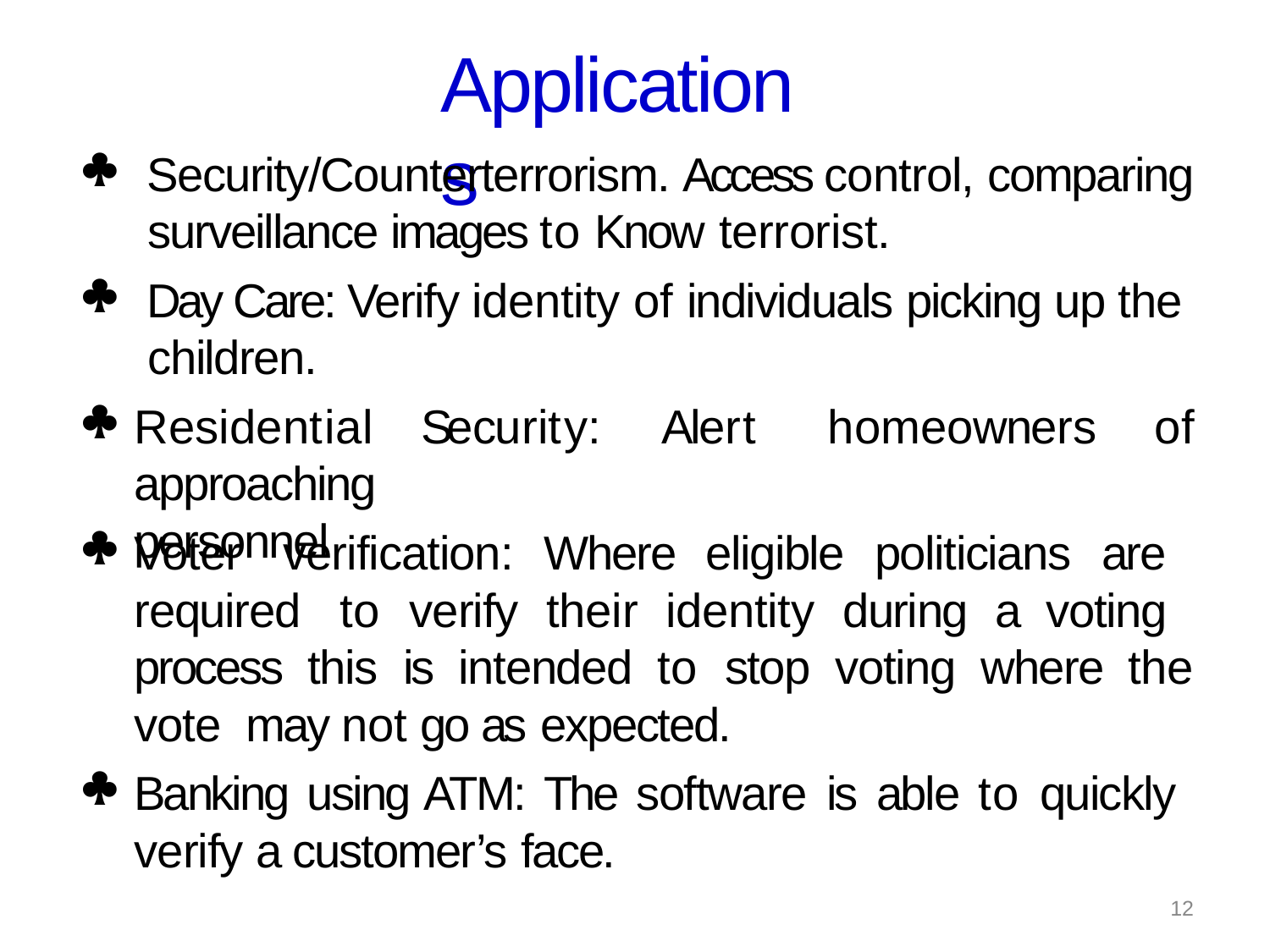

# Applications
♣
Security/Counterterrorism. Access control, comparing  surveillance images to Know terrorist.
Day Care: Verify identity of individuals picking up the  children.
♣
♣
Residential	Security:	Alert	homeowners	of
approaching personnel
♣
Voter verification: Where eligible politicians are  required to verify their identity during a voting  process this is intended to stop voting where the vote  may not go as expected.
Banking using ATM: The software is able to quickly  verify a customer’s face.
♣
12